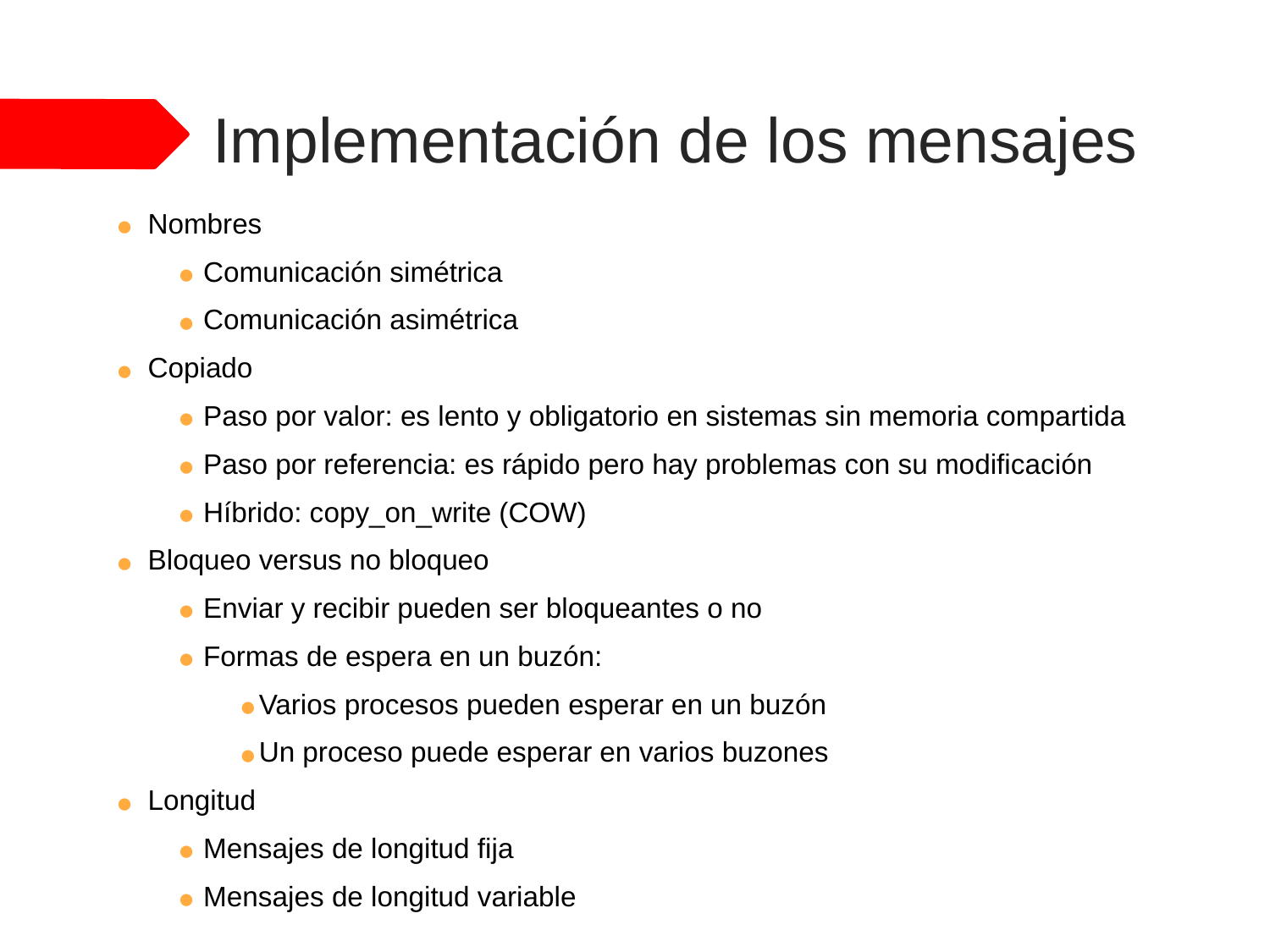

# Implementación de los mensajes
Nombres
Comunicación simétrica
Comunicación asimétrica
Copiado
Paso por valor: es lento y obligatorio en sistemas sin memoria compartida
Paso por referencia: es rápido pero hay problemas con su modificación
Híbrido: copy_on_write (COW)
Bloqueo versus no bloqueo
Enviar y recibir pueden ser bloqueantes o no
Formas de espera en un buzón:
Varios procesos pueden esperar en un buzón
Un proceso puede esperar en varios buzones
Longitud
Mensajes de longitud fija
Mensajes de longitud variable